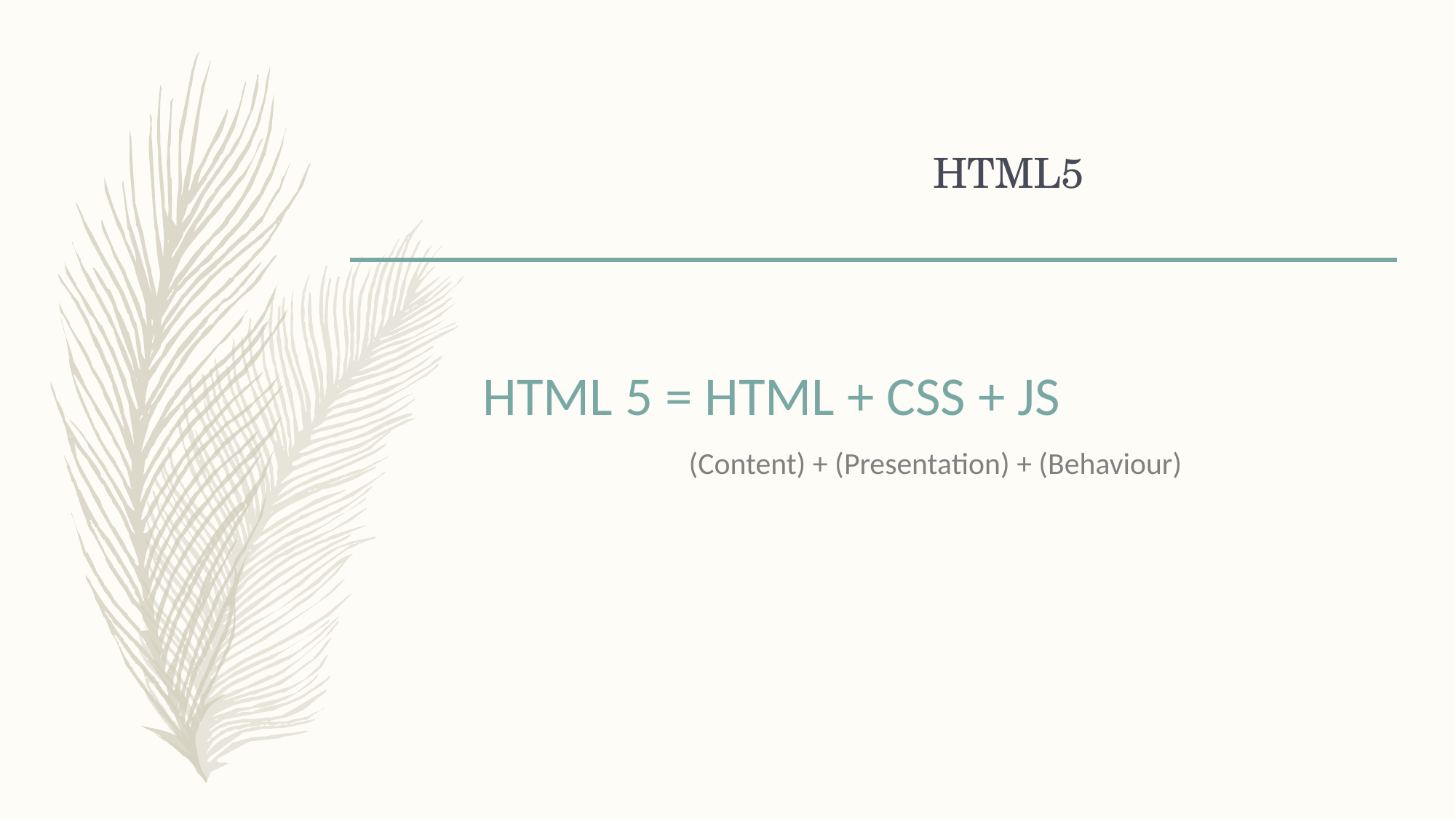

# HTML5

HTML 5 = HTML + CSS + JS
			(Content) + (Presentation) + (Behaviour)